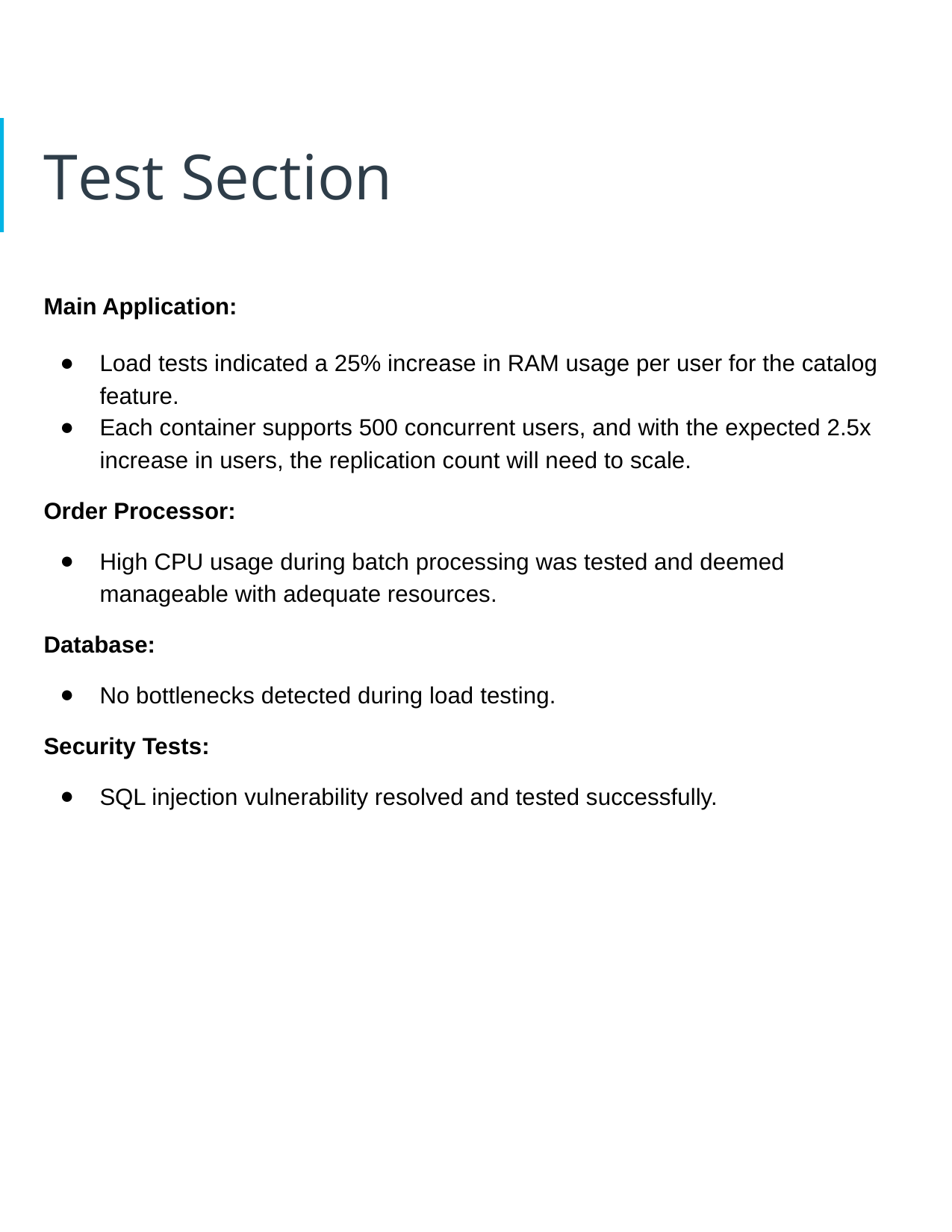

# Test Section
Main Application:
Load tests indicated a 25% increase in RAM usage per user for the catalog feature.
Each container supports 500 concurrent users, and with the expected 2.5x increase in users, the replication count will need to scale.
Order Processor:
High CPU usage during batch processing was tested and deemed manageable with adequate resources.
Database:
No bottlenecks detected during load testing.
Security Tests:
SQL injection vulnerability resolved and tested successfully.